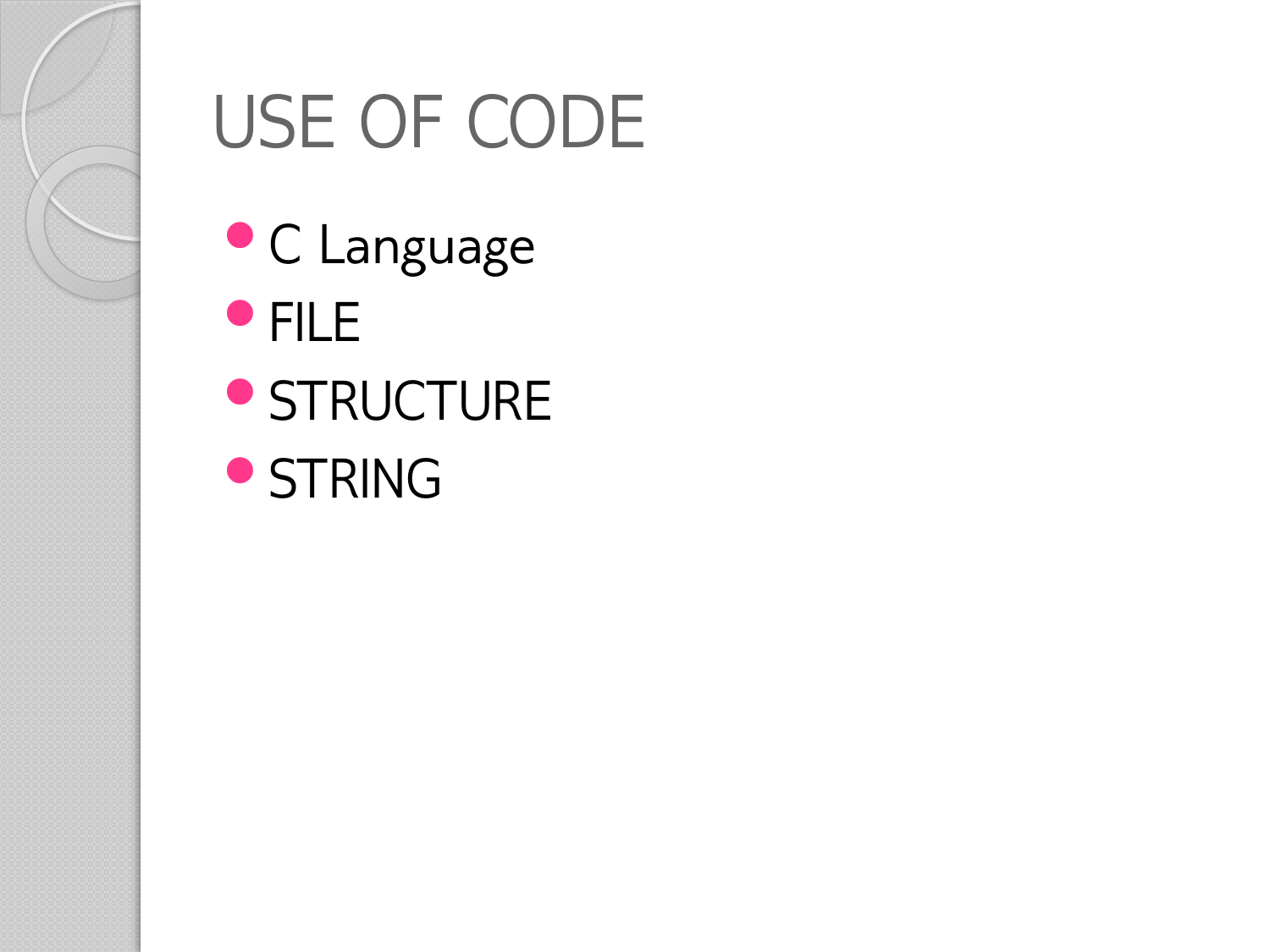

# USE OF CODE
C Language
FILE
STRUCTURE
STRING